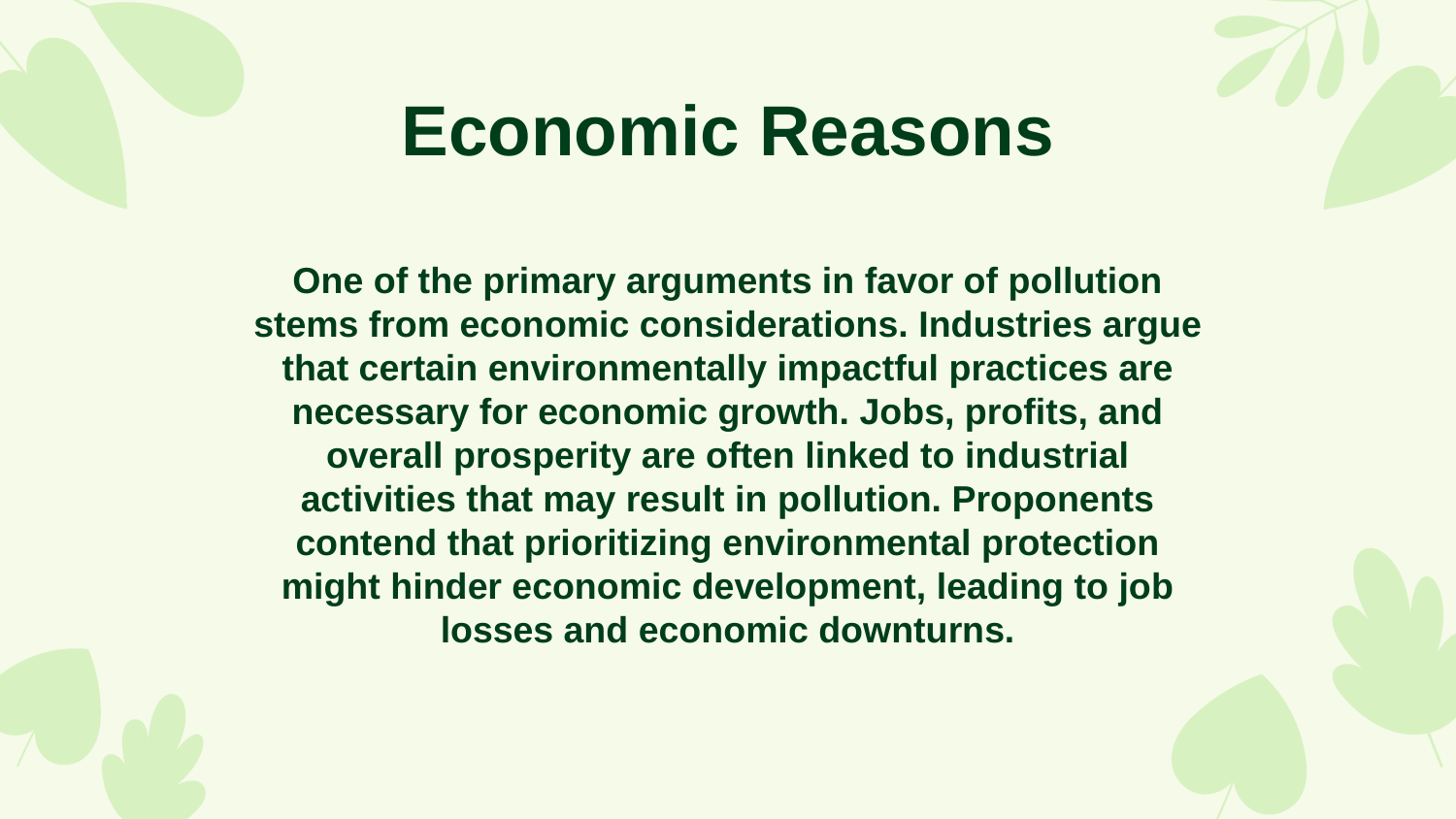

# Economic Reasons
One of the primary arguments in favor of pollution stems from economic considerations. Industries argue that certain environmentally impactful practices are necessary for economic growth. Jobs, profits, and overall prosperity are often linked to industrial activities that may result in pollution. Proponents contend that prioritizing environmental protection might hinder economic development, leading to job losses and economic downturns.